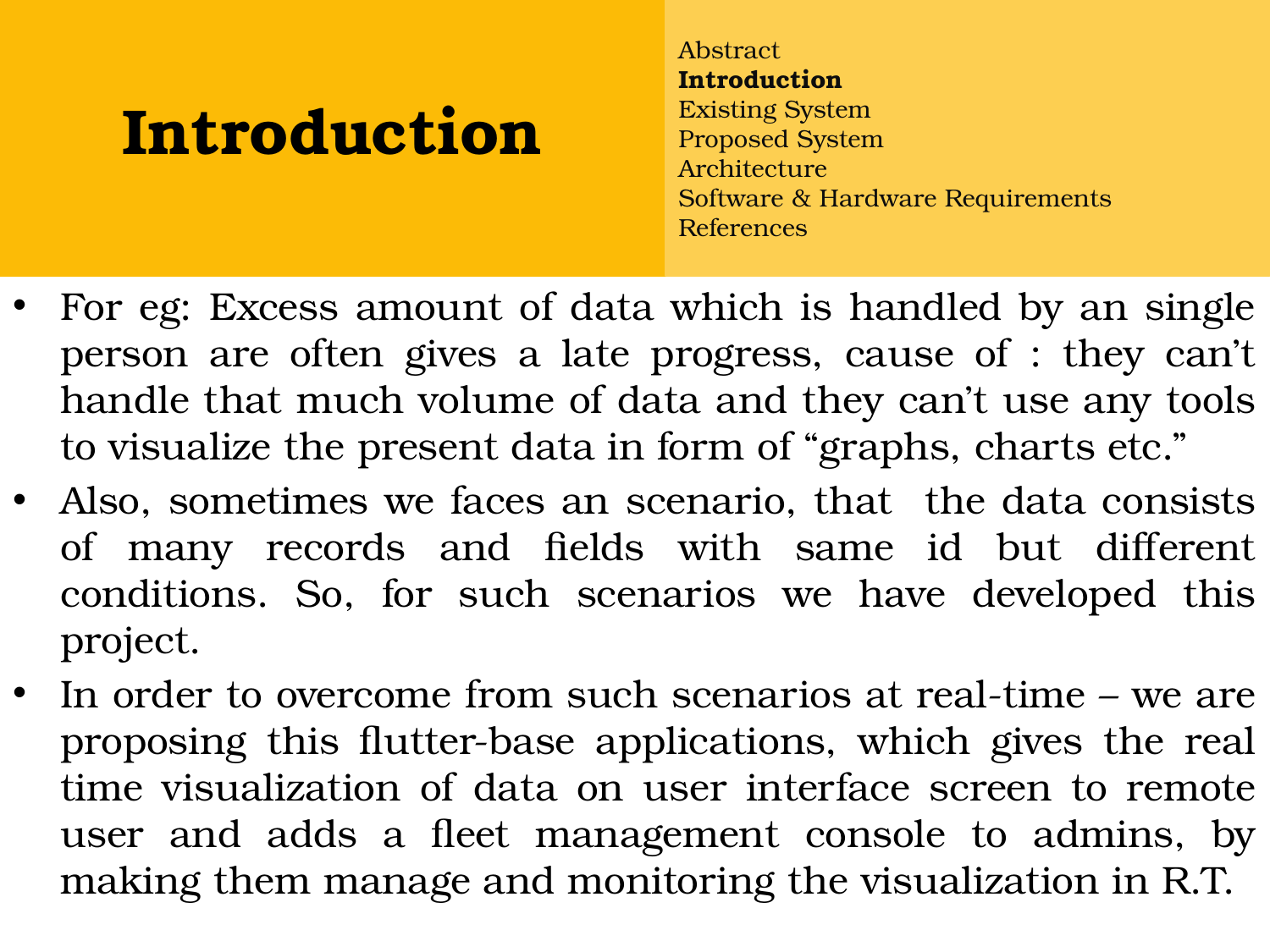

Abstract
Introduction
Existing System
Proposed System
Architecture
Software & Hardware Requirements
References
Abstract
Introduction
Existing System
Proposed System
Software requirements
Architecture Model
Modules
UML  Diagrams/ER Diagrams/Flow Charts
References

Introduction
For eg: Excess amount of data which is handled by an single person are often gives a late progress, cause of : they can’t handle that much volume of data and they can’t use any tools to visualize the present data in form of “graphs, charts etc.”
Also, sometimes we faces an scenario, that  the data consists of many records and fields with same id but different conditions. So, for such scenarios we have developed this project.
In order to overcome from such scenarios at real-time – we are proposing this flutter-base applications, which gives the real time visualization of data on user interface screen to remote user and adds a fleet management console to admins, by making them manage and monitoring the visualization in R.T.